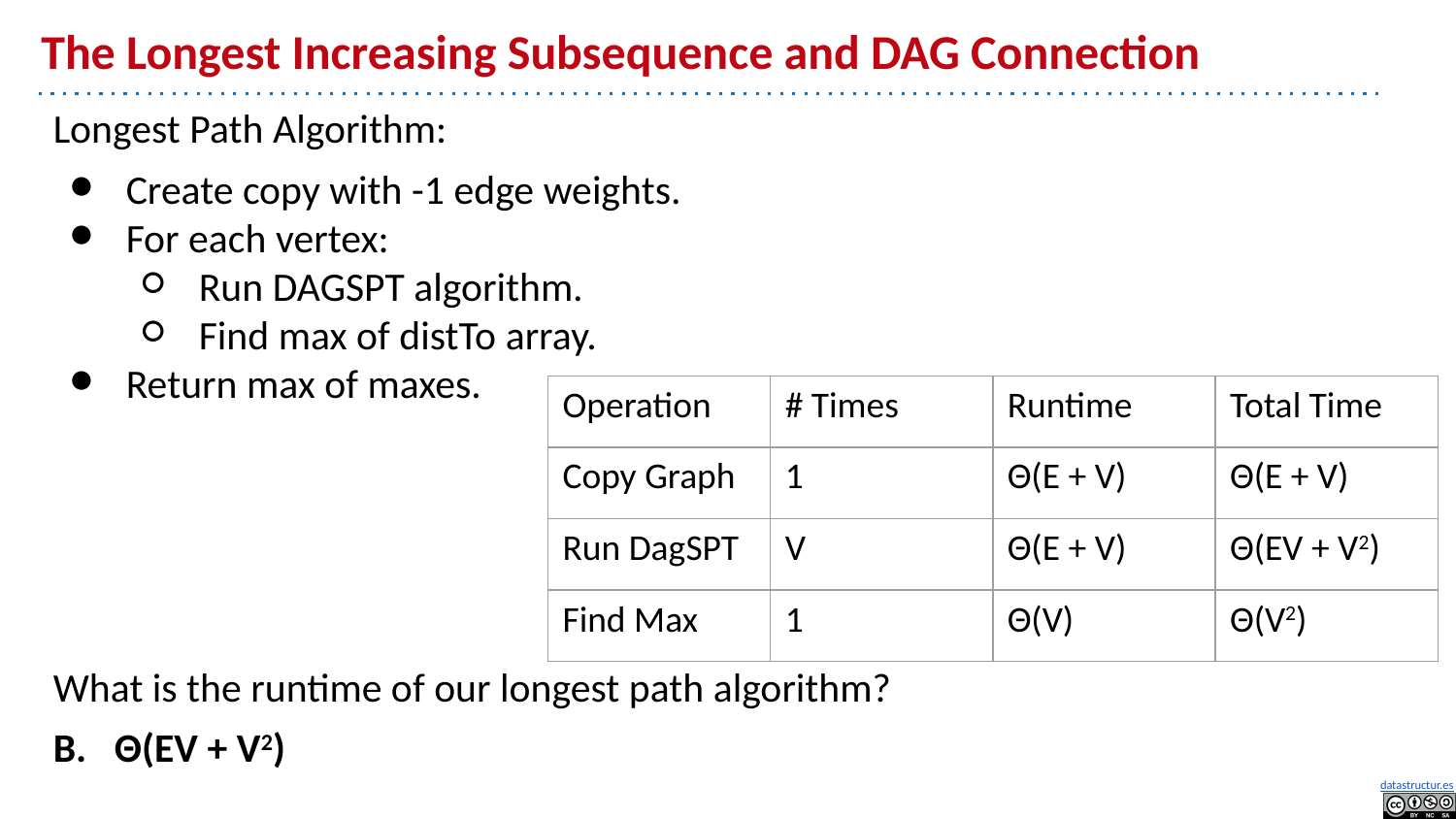

# The Longest Increasing Subsequence and DAG Connection
Longest Path Algorithm:
Create copy with -1 edge weights.
For each vertex:
Run DAGSPT algorithm.
Find max of distTo array.
Return max of maxes.

What is the runtime of our longest path algorithm?
B.   Θ(EV + V2)
| Operation | # Times | Runtime | Total Time |
| --- | --- | --- | --- |
| Copy Graph | 1 | Θ(E + V) | Θ(E + V) |
| Run DagSPT | V | Θ(E + V) | Θ(EV + V2) |
| Find Max | 1 | Θ(V) | Θ(V2) |